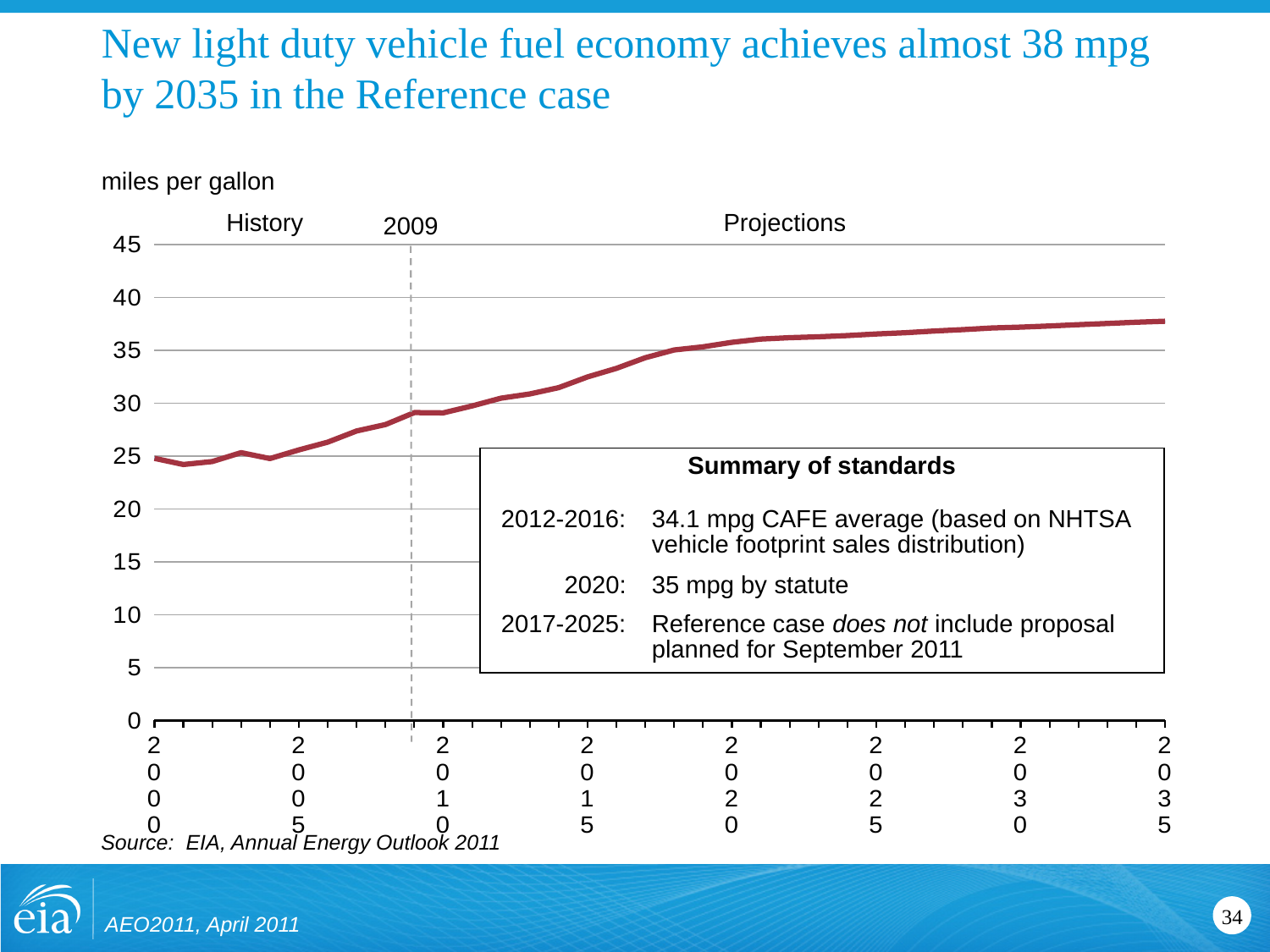

# New light duty vehicle fuel economy achieves almost 38 mpg by 2035 in the Reference case
miles per gallon
History
Projections
2009

### Chart

| Category | History | AEO2011 |
|---|---|---|
| 2000 | 24.7940845489502 | 24.7940845489502 |
|  | 24.20947265625 | 24.20947265625 |
|  | 24.489566802978473 | 24.489566802978473 |
|  | 25.33055496215822 | 25.33055496215822 |
|  | 24.77447509765632 | 24.77447509765632 |
| 2005 | 25.5911254882813 | 25.5911254882813 |
|  | 26.3240928649902 | 26.3240928649902 |
|  | 27.382358551025373 | 27.382358551025373 |
|  | 27.98694610595699 | 27.98694610595699 |
|  | 29.12525367736819 | 29.12525367736819 |
| 2010 | 29.093988418579105 | 29.093988418579105 |
|  | 29.754018783569286 | 29.754018783569286 |
|  | 30.484933853149375 | 30.484933853149375 |
|  | 30.8847637176514 | 30.8847637176514 |
|  | 31.481370925903274 | 31.481370925903274 |
| 2015 | 32.497283935546896 | 32.497283935546896 |
|  | 33.30488204956044 | 33.30488204956044 |
|  | 34.31524276733395 | 34.31524276733395 |
|  | 35.04573440551756 | 35.04573440551756 |
|  | 35.3423500061035 | 35.3423500061035 |
| 2020 | 35.7681274414063 | 35.7681274414063 |
|  | 36.0747184753418 | 36.0747184753418 |
|  | 36.208766937255945 | 36.208766937255945 |
|  | 36.2910499572754 | 36.2910499572754 |
|  | 36.408409118652294 | 36.408409118652294 |
| 2025 | 36.55741882324212 | 36.55741882324212 |
|  | 36.6735610961914 | 36.6735610961914 |
|  | 36.8365440368652 | 36.8365440368652 |
|  | 36.966861724853494 | 36.966861724853494 |
|  | 37.1247673034668 | 37.1247673034668 |
| 2030 | 37.2048492431641 | 37.2048492431641 |
|  | 37.31694030761712 | 37.31694030761712 |
|  | 37.43682098388664 | 37.43682098388664 |
|  | 37.550888061523324 | 37.550888061523324 |
|  | 37.670642852783196 | 37.670642852783196 |
| 2035 | 37.7654609680176 | 37.7654609680176 |
| Summary of standards |  |
| --- | --- |
| 2012-2016: | 34.1 mpg CAFE average (based on NHTSA vehicle footprint sales distribution) |
| 2020: | 35 mpg by statute |
| 2017-2025: | Reference case does not include proposal planned for September 2011 |
Source:  EIA, Annual Energy Outlook 2011
AEO2011, April 2011
34